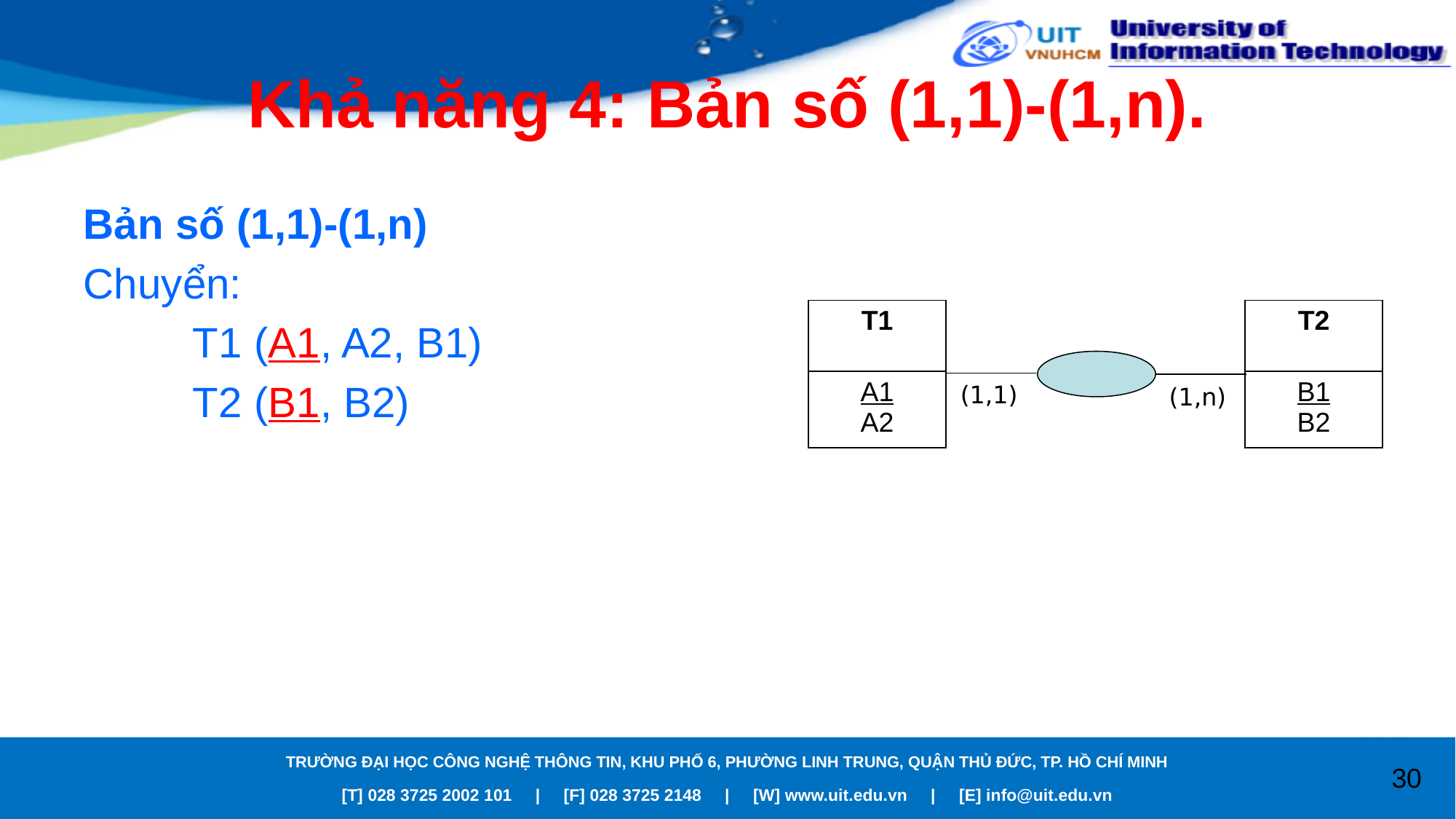

# Khả năng 4: Bản số (1,1)-(1,n).
Bản số (1,1)-(1,n)
Chuyển:
	T1 (A1, A2, B1)
	T2 (B1, B2)

| T1 |
| --- |
| A1 A2 |
| T2 |
| --- |
| B1 B2 |

(1,1)
(1,n)